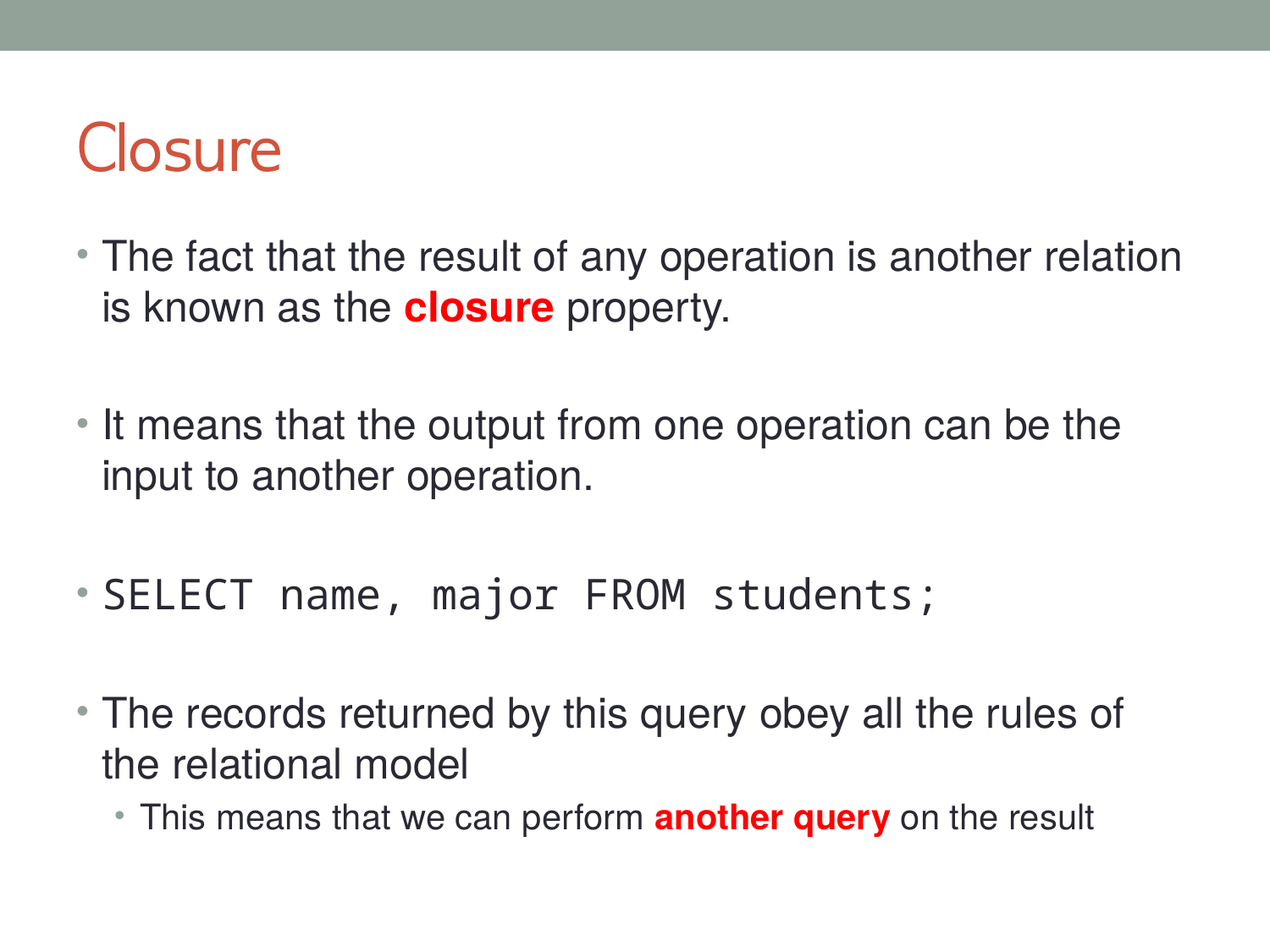

# Closure
The fact that the result of any operation is another relation is known as the closure property.

It means that the output from one operation can be the input to another operation.

SELECT name, major FROM students;

The records returned by this query obey all the rules of the relational model
This means that we can perform another query on the result